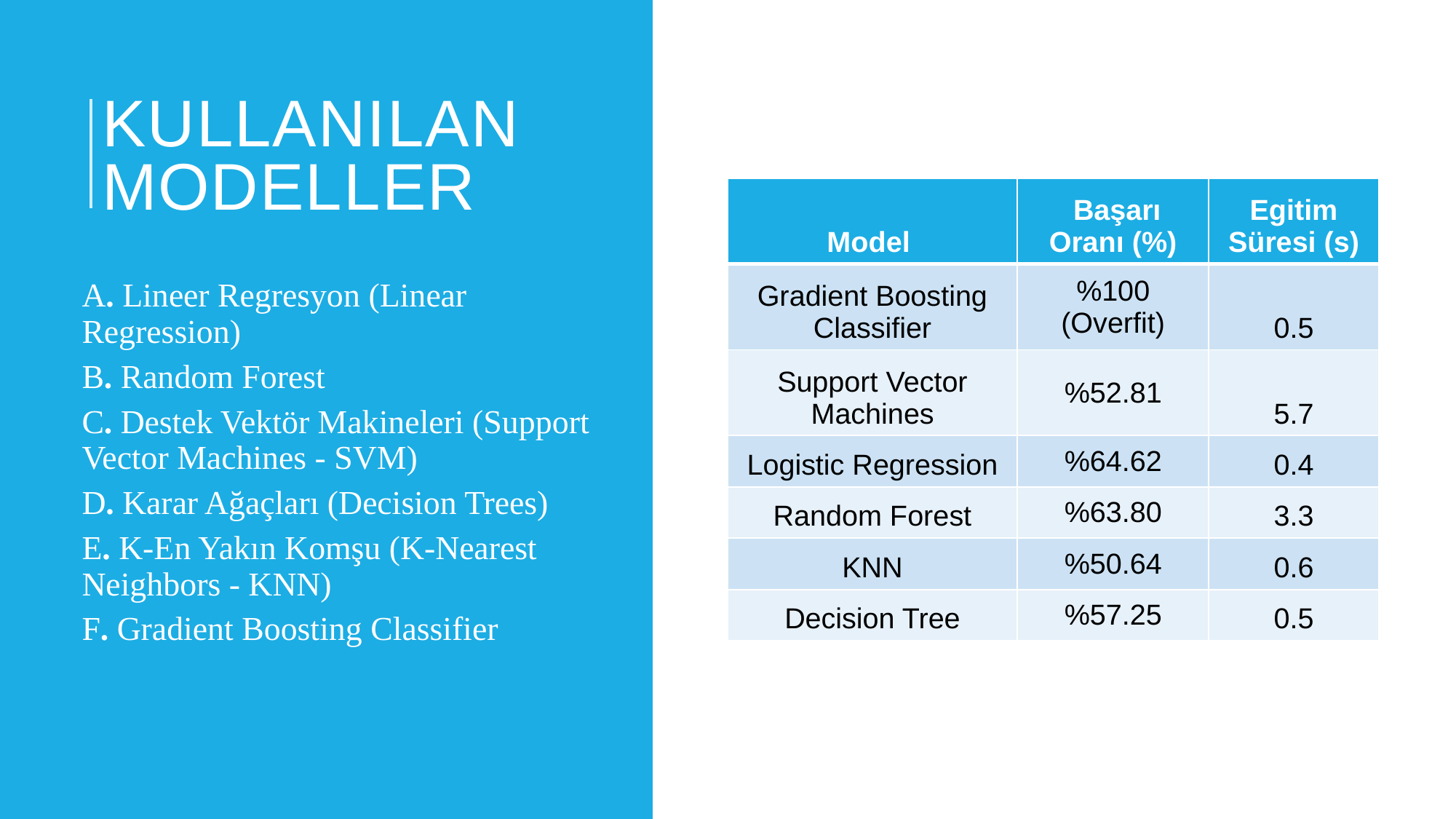

# Kullanılan Modeller
| Model | Başarı Oranı (%) | Egitim Süresi (s) |
| --- | --- | --- |
| Gradient Boosting Classifier | %100 (Overfit) | 0.5 |
| Support Vector Machines | %52.81 | 5.7 |
| Logistic Regression | %64.62 | 0.4 |
| Random Forest | %63.80 | 3.3 |
| KNN | %50.64 | 0.6 |
| Decision Tree | %57.25 | 0.5 |
A. Lineer Regresyon (Linear Regression)
B. Random Forest
C. Destek Vektör Makineleri (Support Vector Machines - SVM)
D. Karar Ağaçları (Decision Trees)
E. K-En Yakın Komşu (K-Nearest Neighbors - KNN)
F. Gradient Boosting Classifier